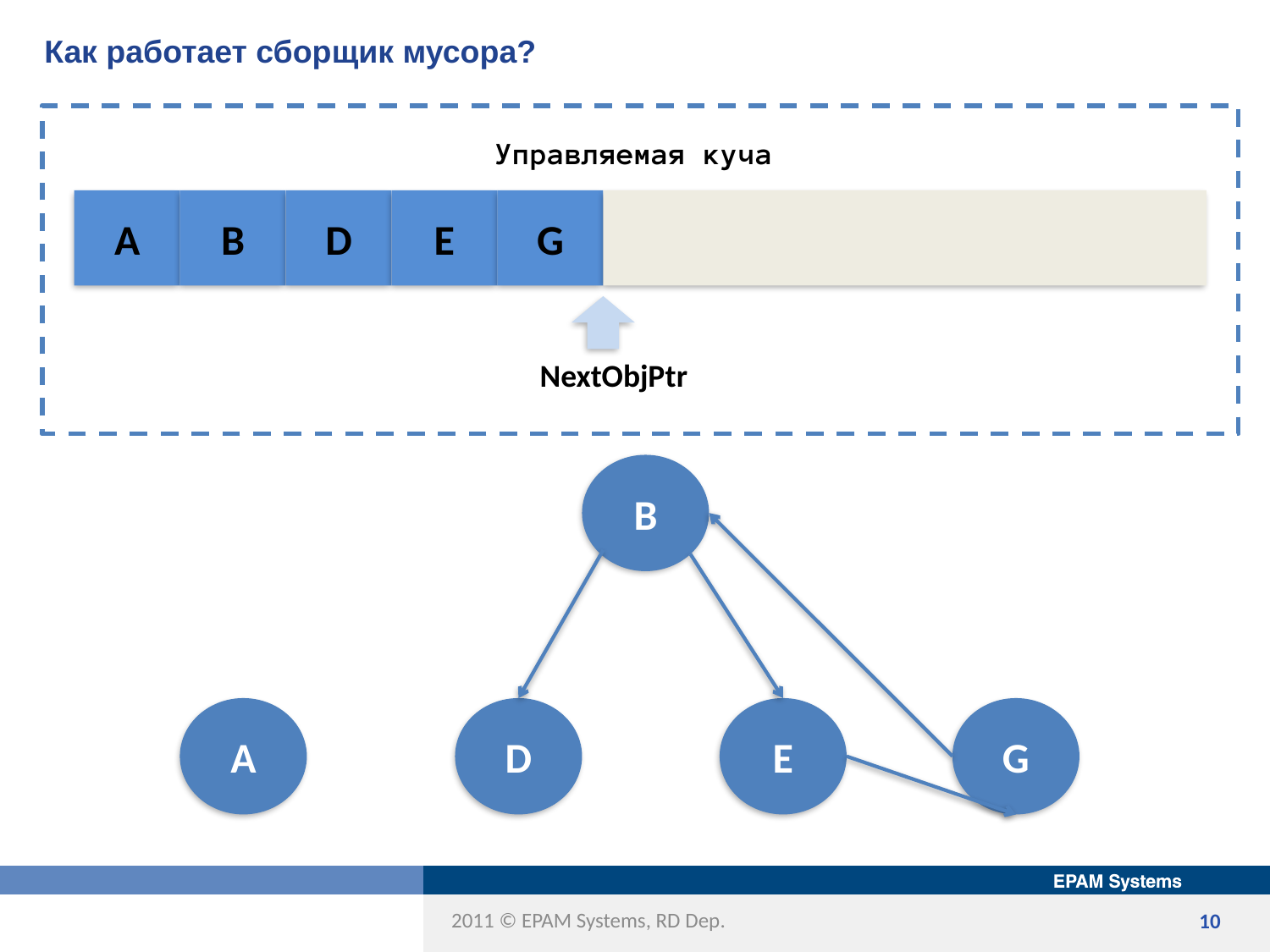

# Как работает сборщик мусора?

Управляемая куча
Управляемая куча

A
A
B
B
C
C
D
D
E
E
G
F
F

G

NextObjPtr

NextObjPtr
B
A
D
E
G